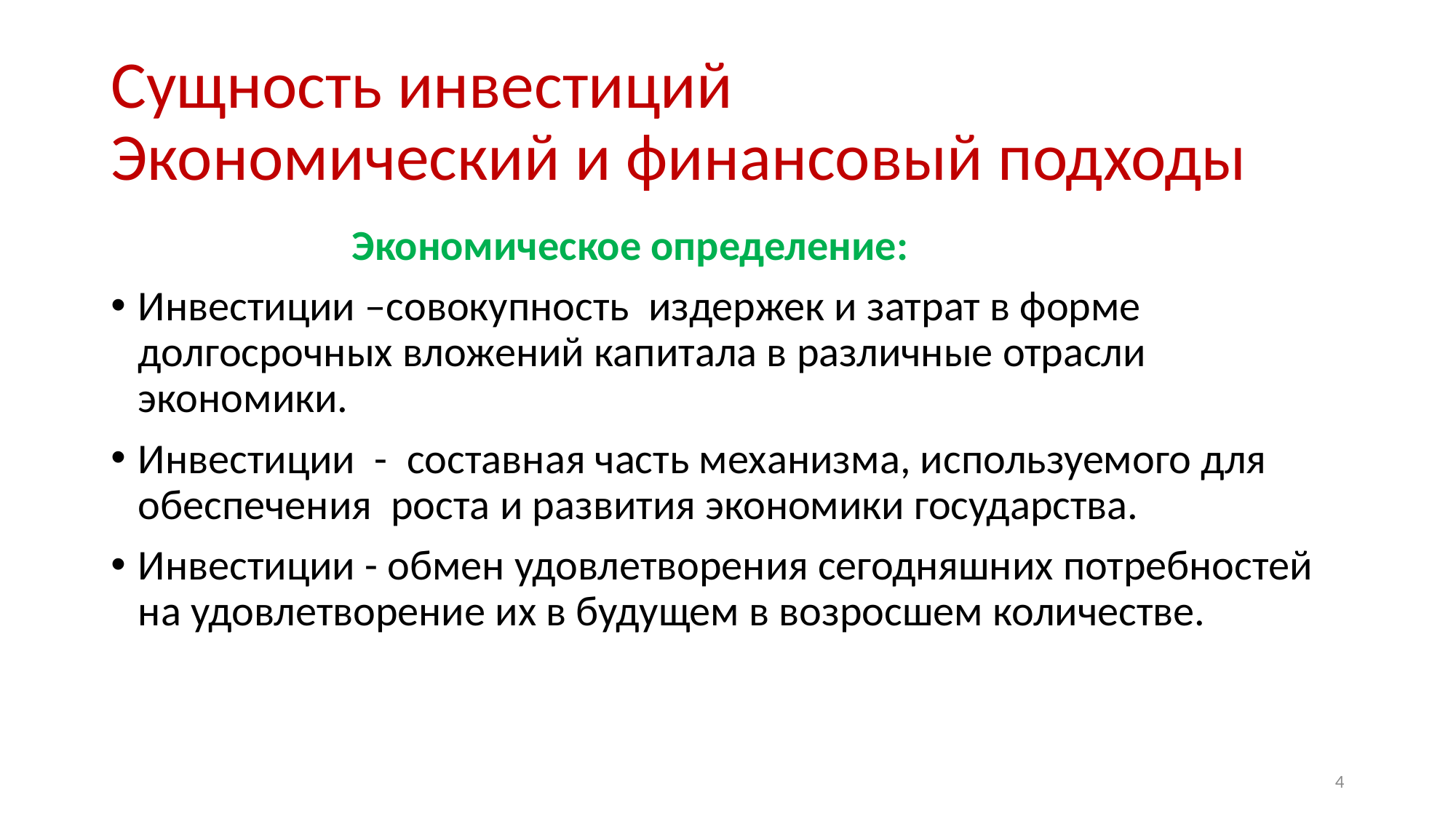

# Сущность инвестиций Экономический и финансовый подходы
                         Экономическое определение:
Инвестиции –совокупность  издержек и затрат в форме долгосрочных вложений капитала в различные отрасли экономики.
Инвестиции  -  составная часть механизма, используемого для обеспечения  роста и развития экономики государства.
Инвестиции - обмен удовлетворения сегодняшних потребностей на удовлетворение их в будущем в возросшем количестве.
4